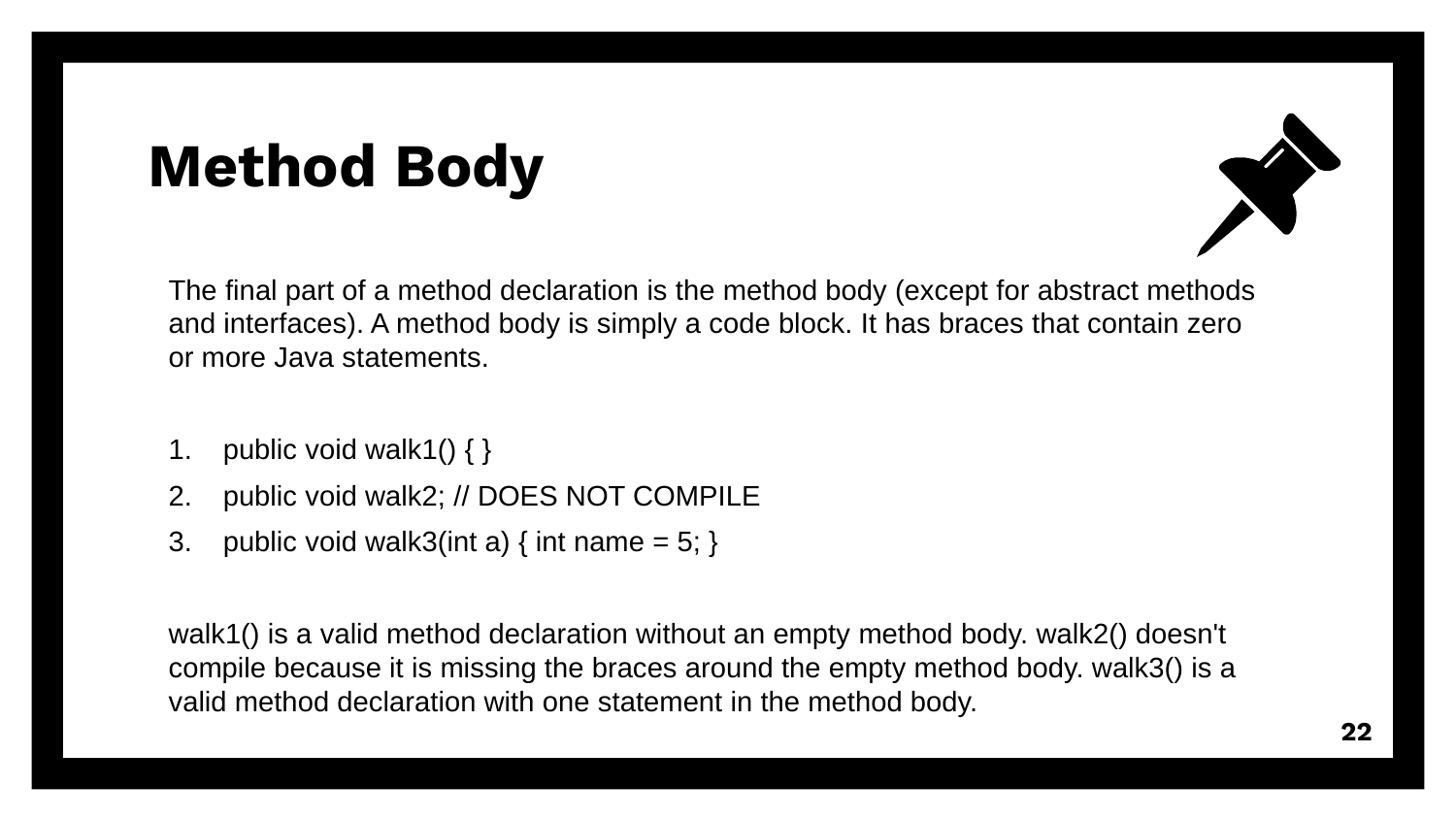

# Method Body

The final part of a method declaration is the method body (except for abstract methods and interfaces). A method body is simply a code block. It has braces that contain zero or more Java statements.

public void walk1() { }
public void walk2; // DOES NOT COMPILE
public void walk3(int a) { int name = 5; }

walk1() is a valid method declaration without an empty method body. walk2() doesn't compile because it is missing the braces around the empty method body. walk3() is a valid method declaration with one statement in the method body.

22